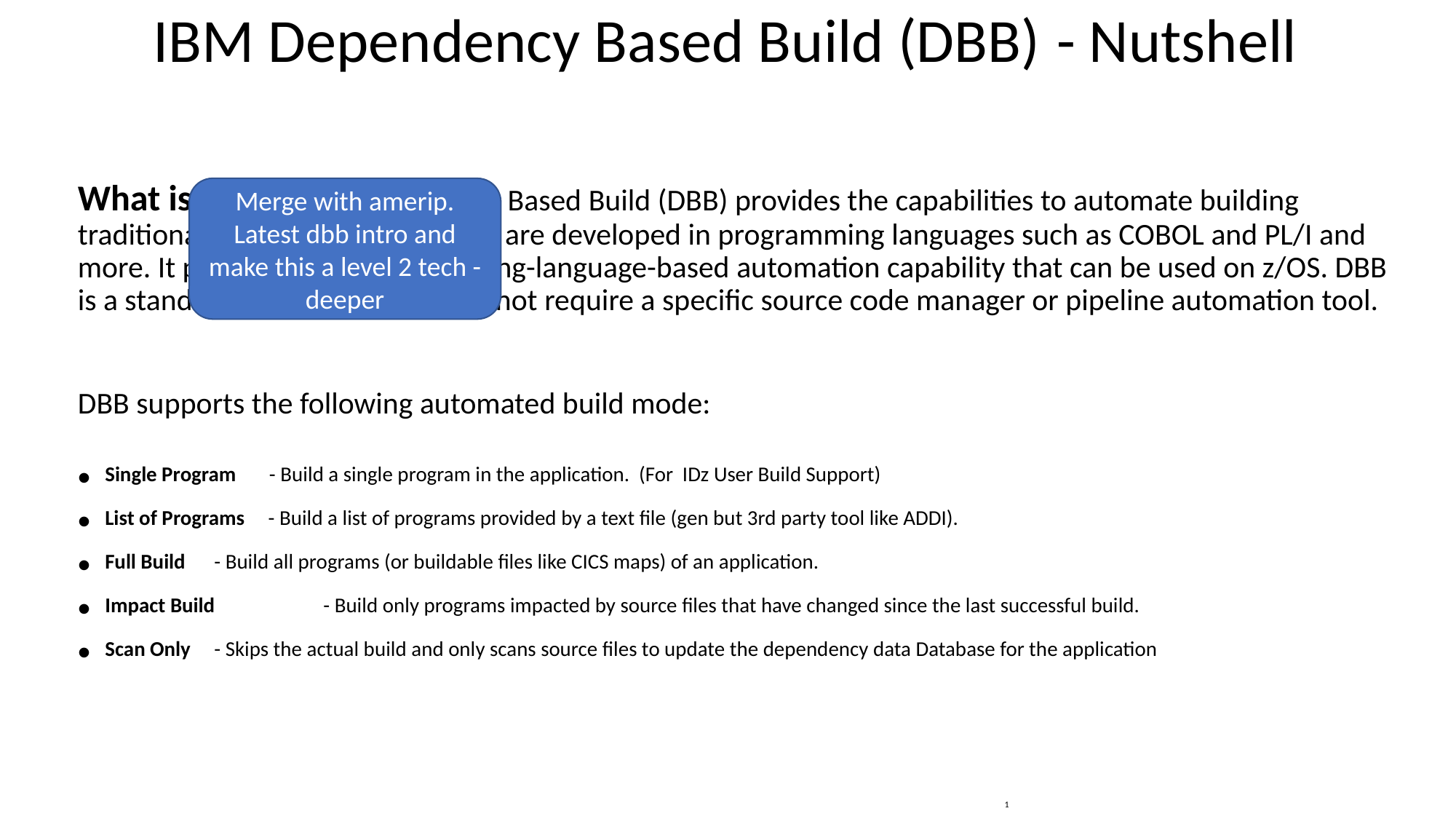

# IBM Dependency Based Build (DBB)	- Nutshell
What is DBB? IBM Dependency Based Build (DBB) provides the capabilities to automate building  traditional z/OS® applications that are developed in programming languages such as COBOL and PL/I and more. It provides a modern scripting-language-based automation capability that can be used on z/OS. DBB is a standalone product that does not require a specific source code manager or pipeline automation tool.

DBB supports the following automated build mode:
Single Program       - Build a single program in the application.  (For  IDz User Build Support)
List of Programs     - Build a list of programs provided by a text file (gen but 3rd party tool like ADDI).
Full Build 	- Build all programs (or buildable files like CICS maps) of an application.
Impact Build           	- Build only programs impacted by source files that have changed since the last successful build.
Scan Only  	- Skips the actual build and only scans source files to update the dependency data Database for the application
Merge with amerip. Latest dbb intro and make this a level 2 tech - deeper
1